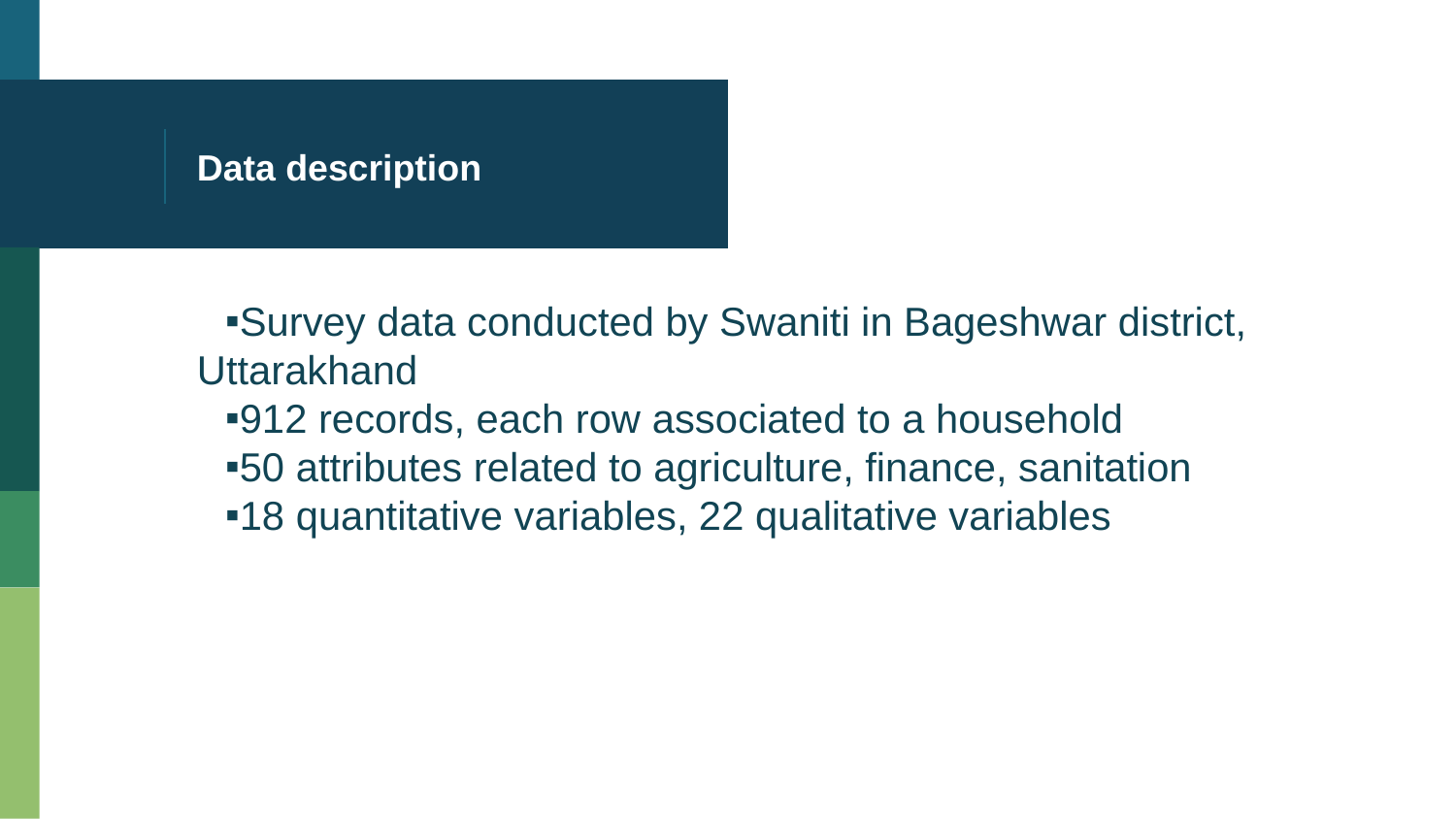

# Data description
Survey data conducted by Swaniti in Bageshwar district, Uttarakhand
912 records, each row associated to a household
50 attributes related to agriculture, finance, sanitation
18 quantitative variables, 22 qualitative variables